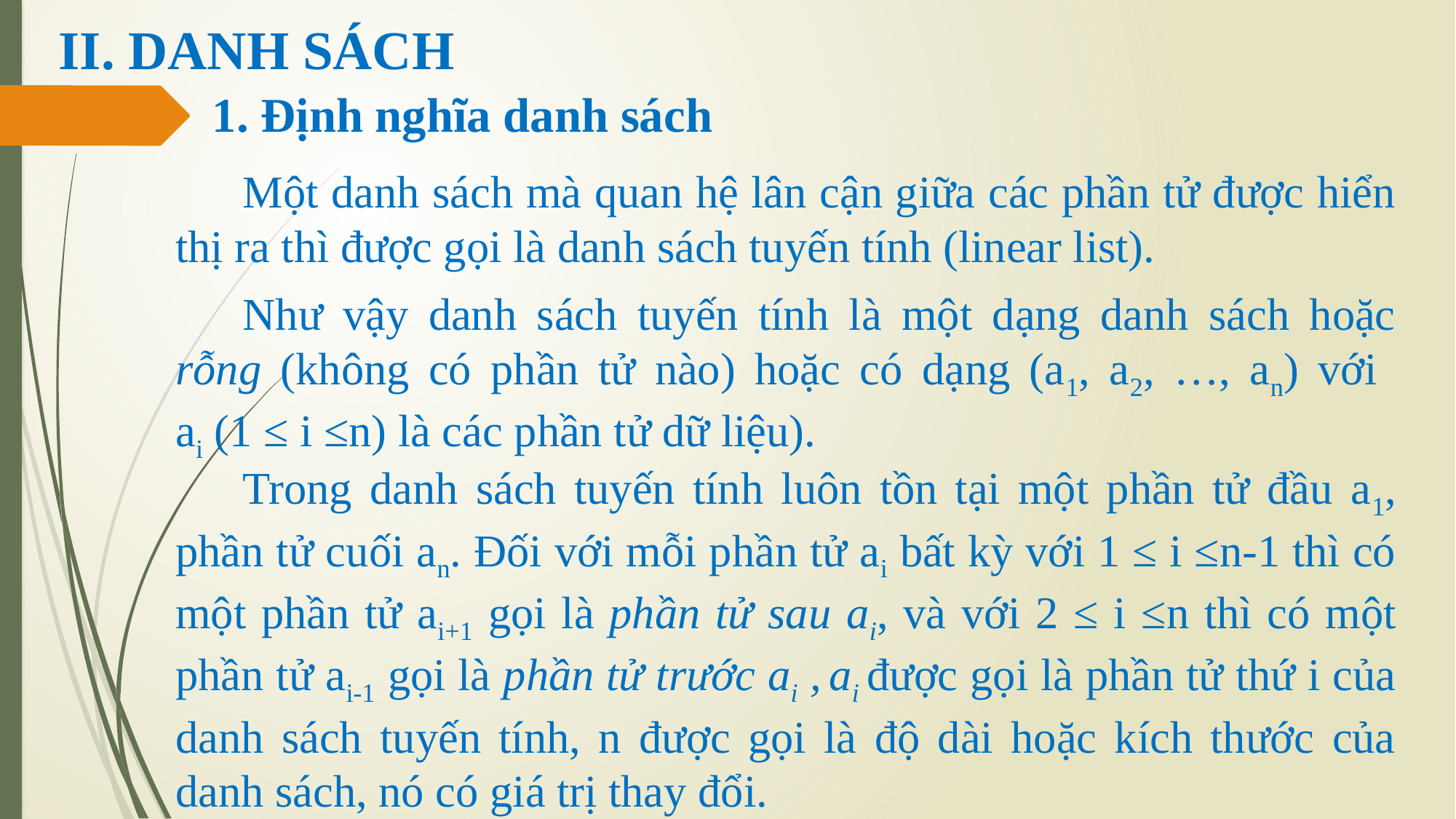

# II. DANH SÁCH
1. Định nghĩa danh sách
Một danh sách mà quan hệ lân cận giữa các phần tử được hiển thị ra thì được gọi là danh sách tuyến tính (linear list).
Như vậy danh sách tuyến tính là một dạng danh sách hoặc rỗng (không có phần tử nào) hoặc có dạng (a1, a2, …, an) với
ai (1 ≤ i ≤n) là các phần tử dữ liệu).
Trong danh sách tuyến tính luôn tồn tại một phần tử đầu a1, phần tử cuối an. Đối với mỗi phần tử ai bất kỳ với 1 ≤ i ≤n-1 thì có một phần tử ai+1 gọi là phần tử sau ai, và với 2 ≤ i ≤n thì có một phần tử ai-1 gọi là phần tử trước ai , ai được gọi là phần tử thứ i của danh sách tuyến tính, n được gọi là độ dài hoặc kích thước của danh sách, nó có giá trị thay đổi.